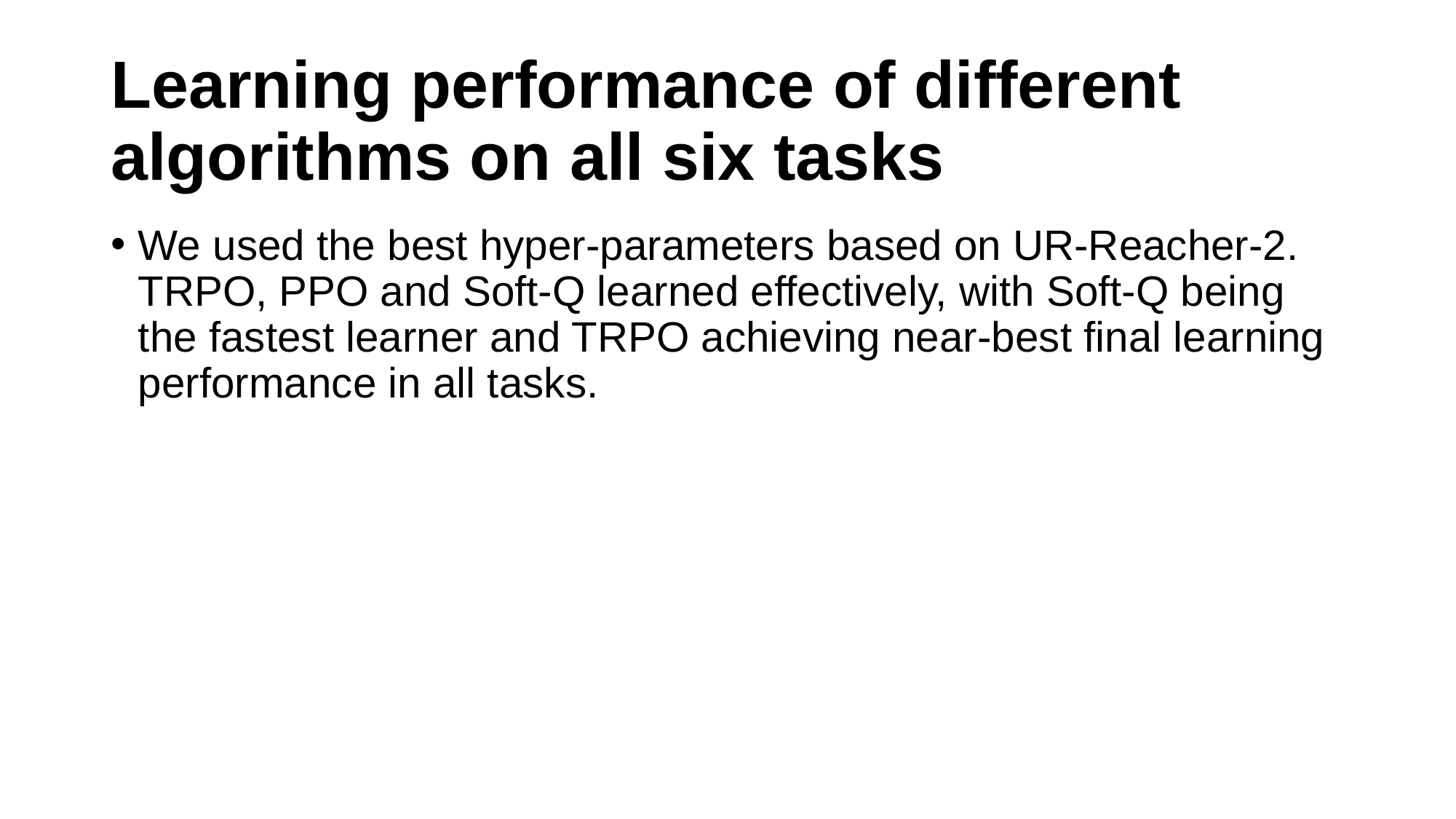

# Learning performance of different algorithms on all six tasks
We used the best hyper-parameters based on UR-Reacher-2. TRPO, PPO and Soft-Q learned effectively, with Soft-Q being the fastest learner and TRPO achieving near-best final learning performance in all tasks.